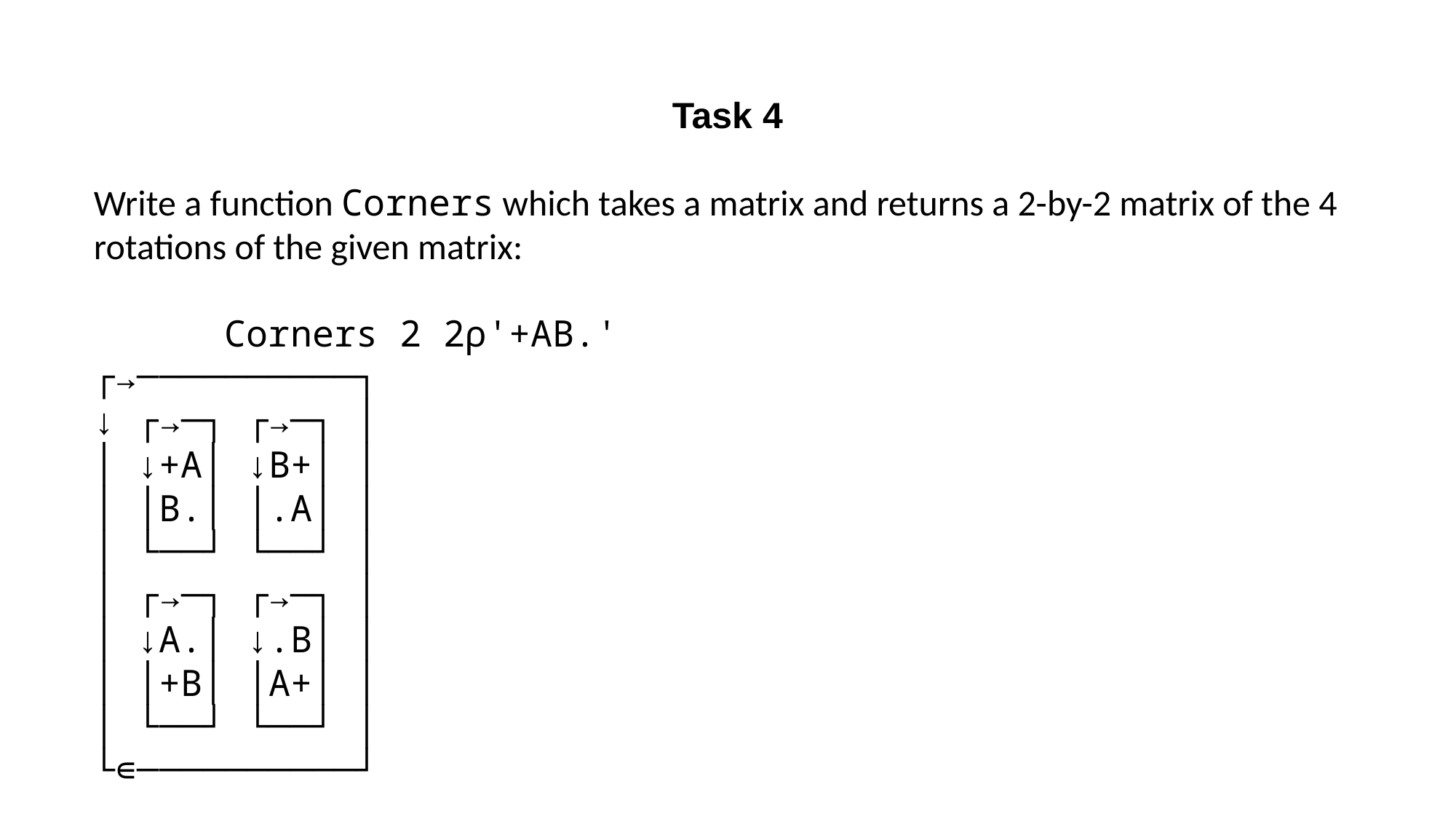

Task 4

Write a function Corners which takes a matrix and returns a 2-by-2 matrix of the 4 rotations of the given matrix:

      Corners 2 2⍴'+AB.'
┌→──────────┐
↓ ┌→─┐ ┌→─┐ │
│ ↓+A│ ↓B+│ │
│ │B.│ │.A│ │
│ └──┘ └──┘ │
│ ┌→─┐ ┌→─┐ │
│ ↓A.│ ↓.B│ │
│ │+B│ │A+│ │
│ └──┘ └──┘ │
└∊──────────┘